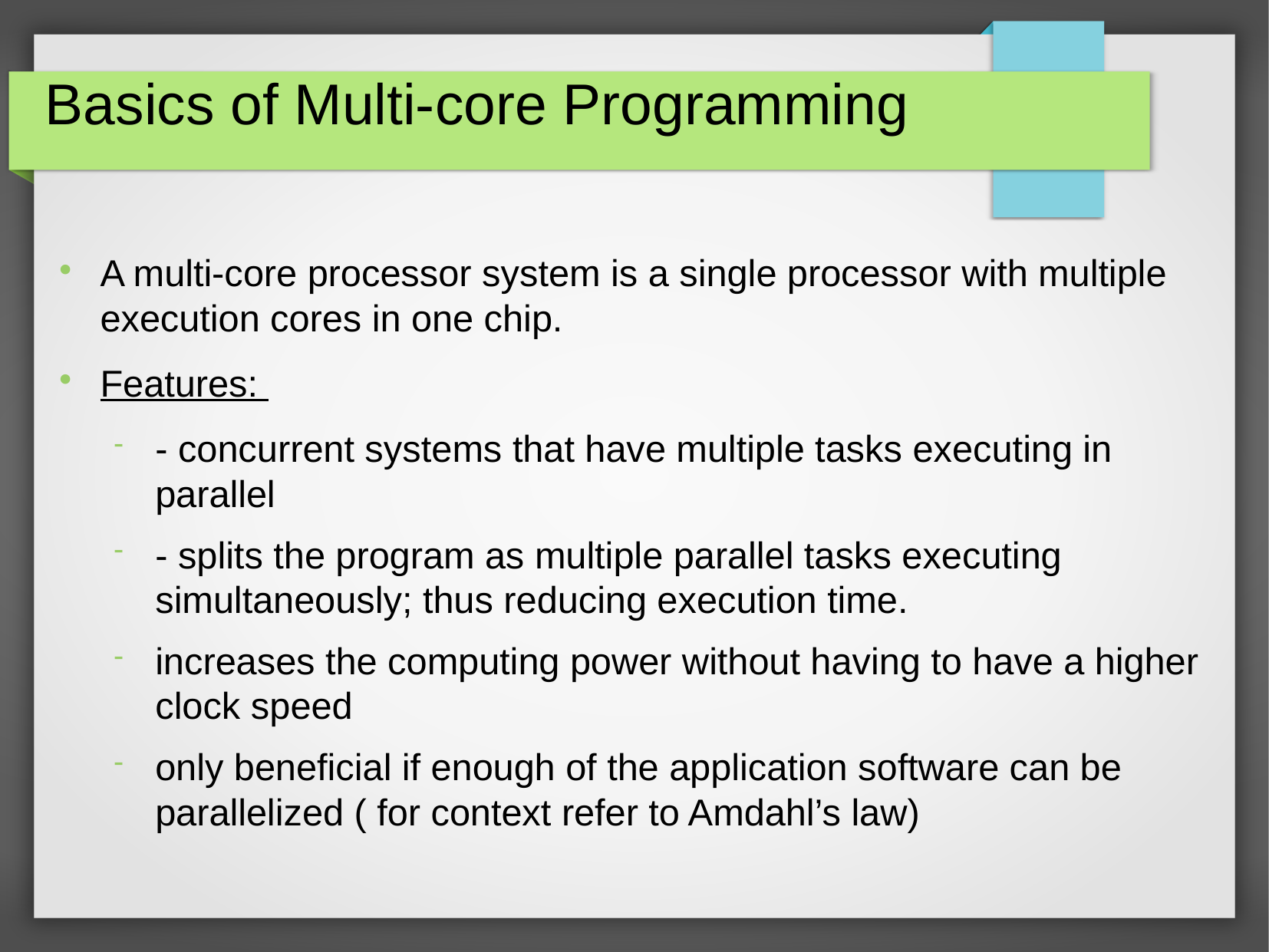

Basics of Multi-core Programming
A multi-core processor system is a single processor with multiple execution cores in one chip.
Features:
- concurrent systems that have multiple tasks executing in parallel
- splits the program as multiple parallel tasks executing simultaneously; thus reducing execution time.
increases the computing power without having to have a higher clock speed
only beneficial if enough of the application software can be parallelized ( for context refer to Amdahl’s law)